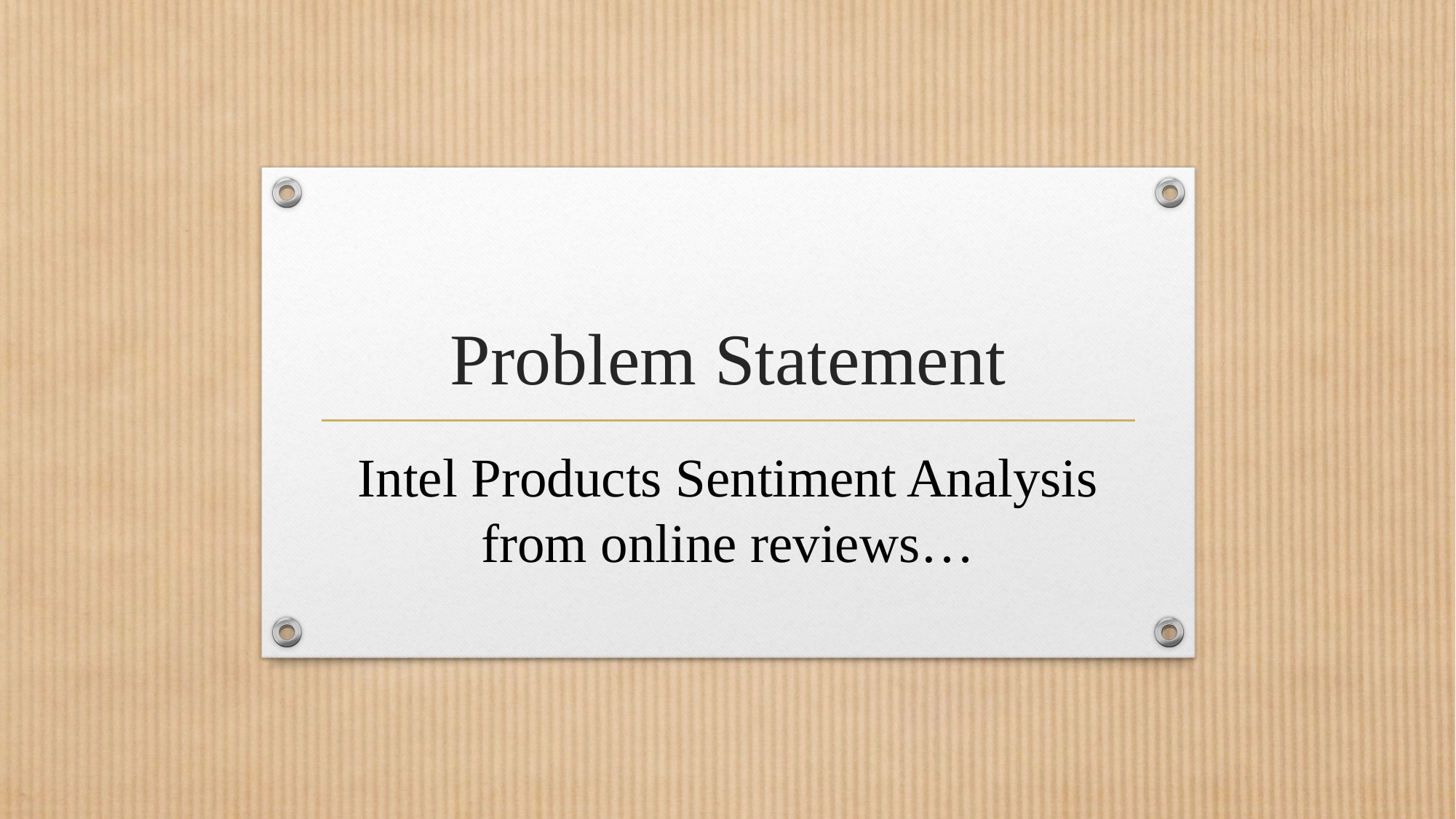

# Problem Statement
Intel Products Sentiment Analysis from online reviews…